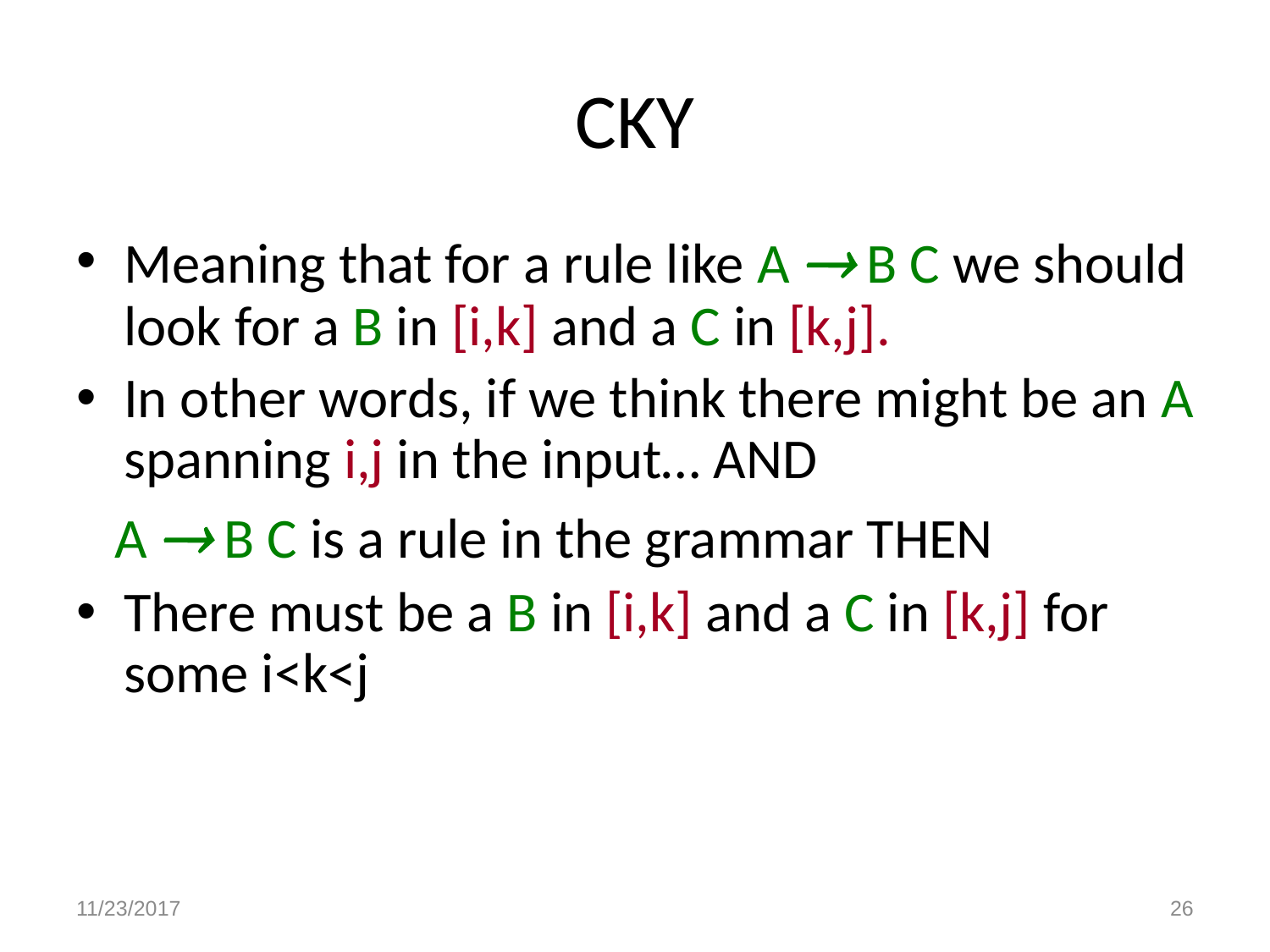

# CKY
Meaning that for a rule like A → B C we should look for a B in [i,k] and a C in [k,j].
In other words, if we think there might be an A spanning i,j in the input… AND
   A → B C is a rule in the grammar THEN
There must be a B in [i,k] and a C in [k,j] for some i<k<j

11/23/2017

26